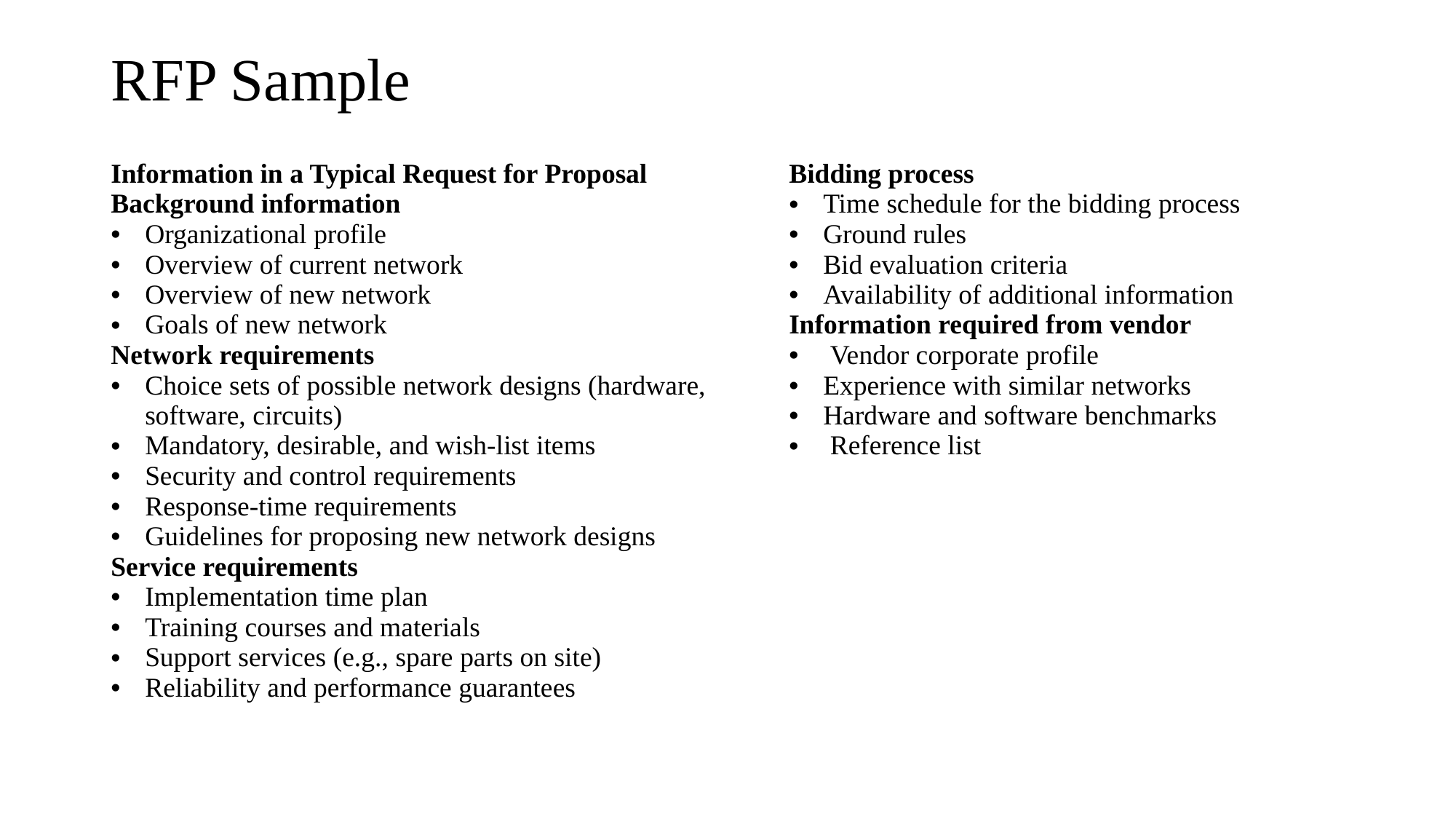

# RFP Sample
| Information in a Typical Request for Proposal Background information Organizational profile Overview of current network Overview of new network Goals of new network Network requirements Choice sets of possible network designs (hardware, software, circuits) Mandatory, desirable, and wish-list items Security and control requirements Response-time requirements Guidelines for proposing new network designs Service requirements Implementation time plan Training courses and materials Support services (e.g., spare parts on site) Reliability and performance guarantees |
| --- |
| Bidding process Time schedule for the bidding process Ground rules Bid evaluation criteria Availability of additional information Information required from vendor Vendor corporate profile Experience with similar networks Hardware and software benchmarks Reference list |
| --- |